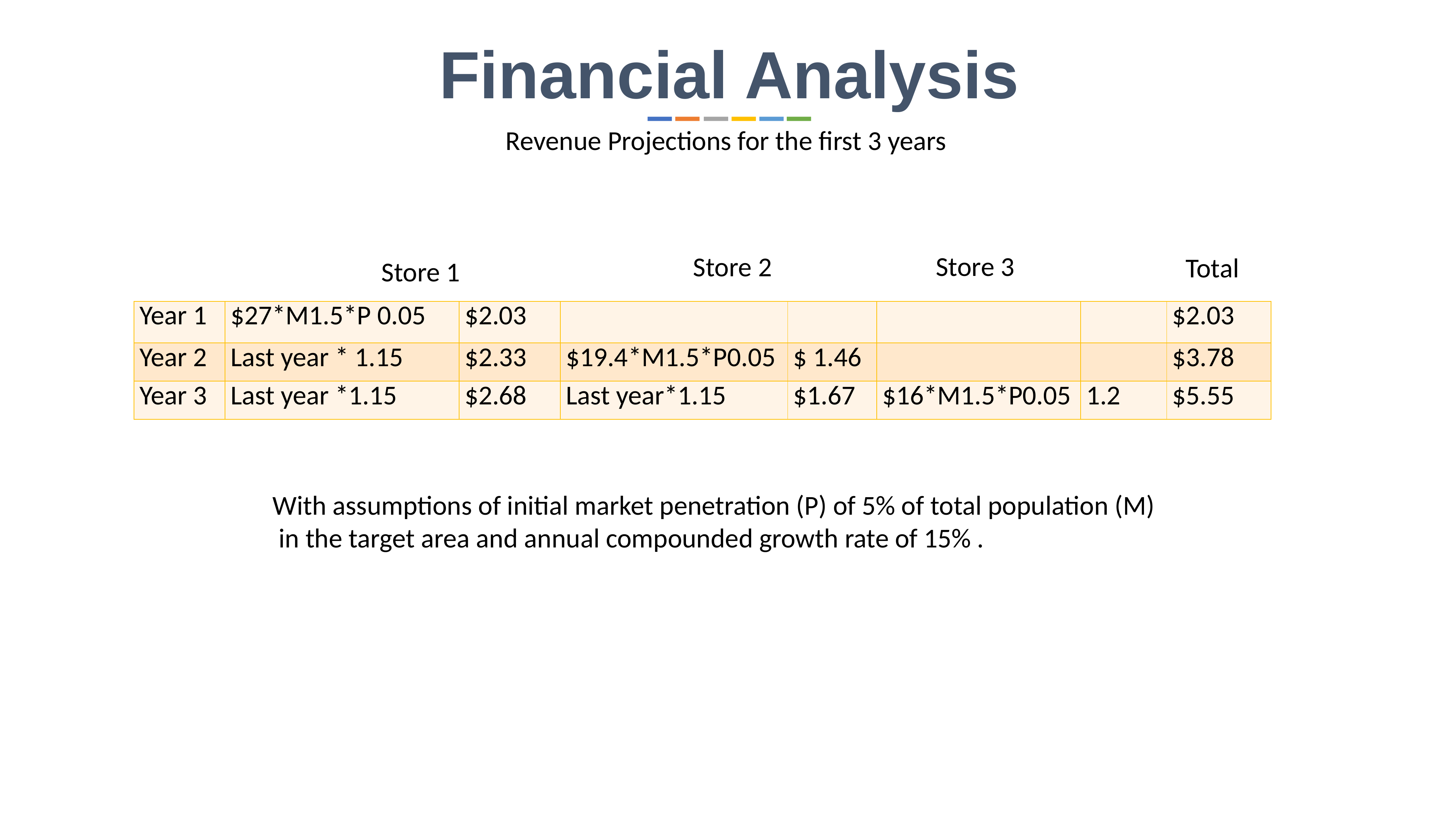

Financial Analysis

Revenue Projections for the first 3 years
Store 3
Store 2
Total
Store 1
| Year 1 | $27\*M1.5\*P 0.05 | $2.03 |  |  |  |  | $2.03 |
| --- | --- | --- | --- | --- | --- | --- | --- |
| Year 2 | Last year \* 1.15 | $2.33 | $19.4\*M1.5\*P0.05 | $ 1.46 |  |  | $3.78 |
| Year 3 | Last year \*1.15 | $2.68 | Last year\*1.15 | $1.67 | $16\*M1.5\*P0.05 | 1.2 | $5.55 |
With assumptions of initial market penetration (P) of 5% of total population (M)
 in the target area and annual compounded growth rate of 15% .